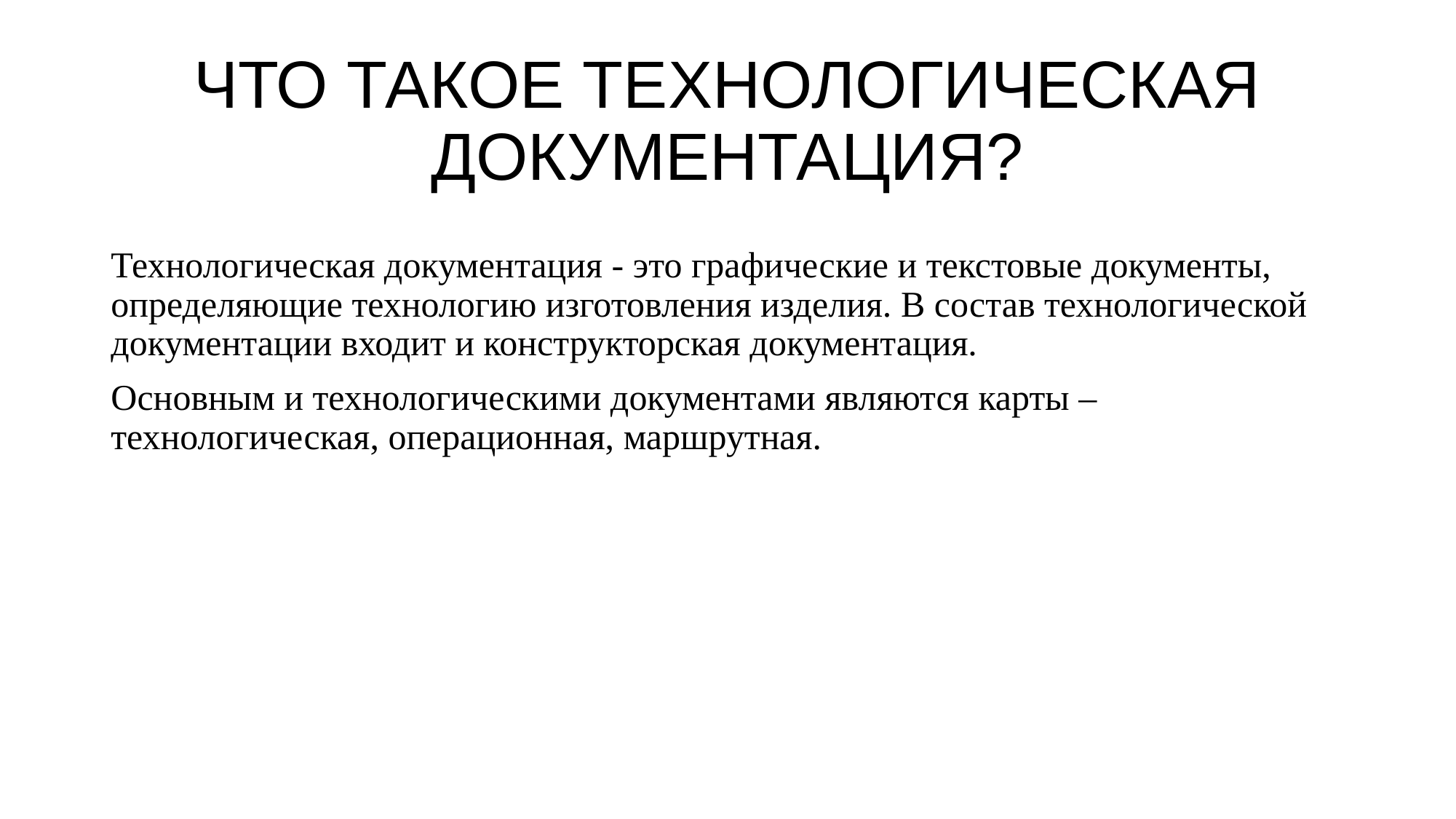

# ЧТО ТАКОЕ ТЕХНОЛОГИЧЕСКАЯ ДОКУМЕНТАЦИЯ?
Технологическая документация - это графические и текстовые документы, определяющие технологию изготовления изделия. В состав технологической документации входит и конструкторская документация.
Основным и технологическими документами являются карты –технологическая, операционная, маршрутная.